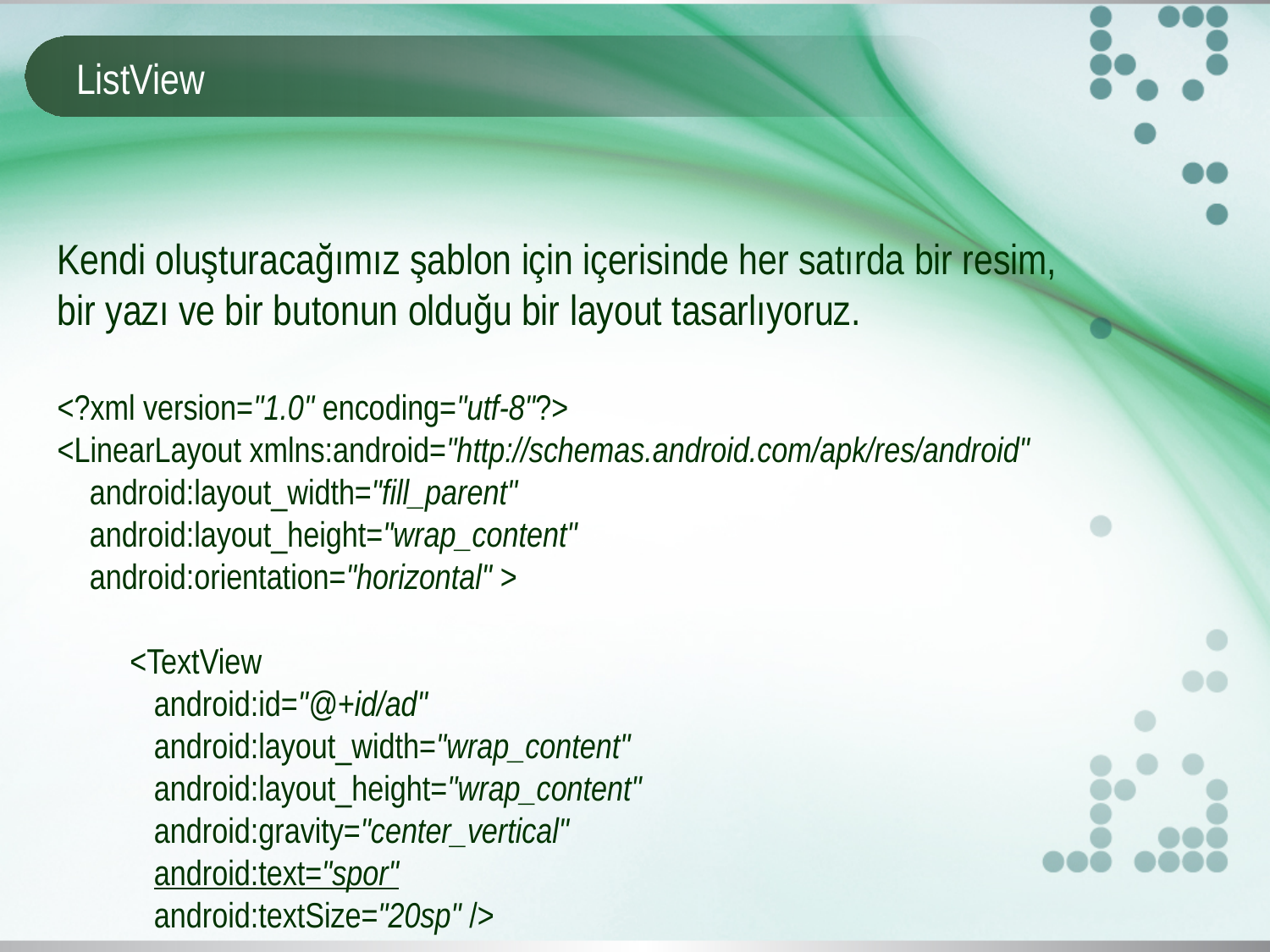

# ListView
Kendi oluşturacağımız şablon için içerisinde her satırda bir resim, bir yazı ve bir butonun olduğu bir layout tasarlıyoruz.

<?xml version="1.0" encoding="utf-8"?>
<LinearLayout xmlns:android="http://schemas.android.com/apk/res/android"
    android:layout_width="fill_parent"
    android:layout_height="wrap_content"
    android:orientation="horizontal" >

         <TextView
            android:id="@+id/ad"
            android:layout_width="wrap_content"
            android:layout_height="wrap_content"
            android:gravity="center_vertical"
            android:text="spor"
            android:textSize="20sp" />